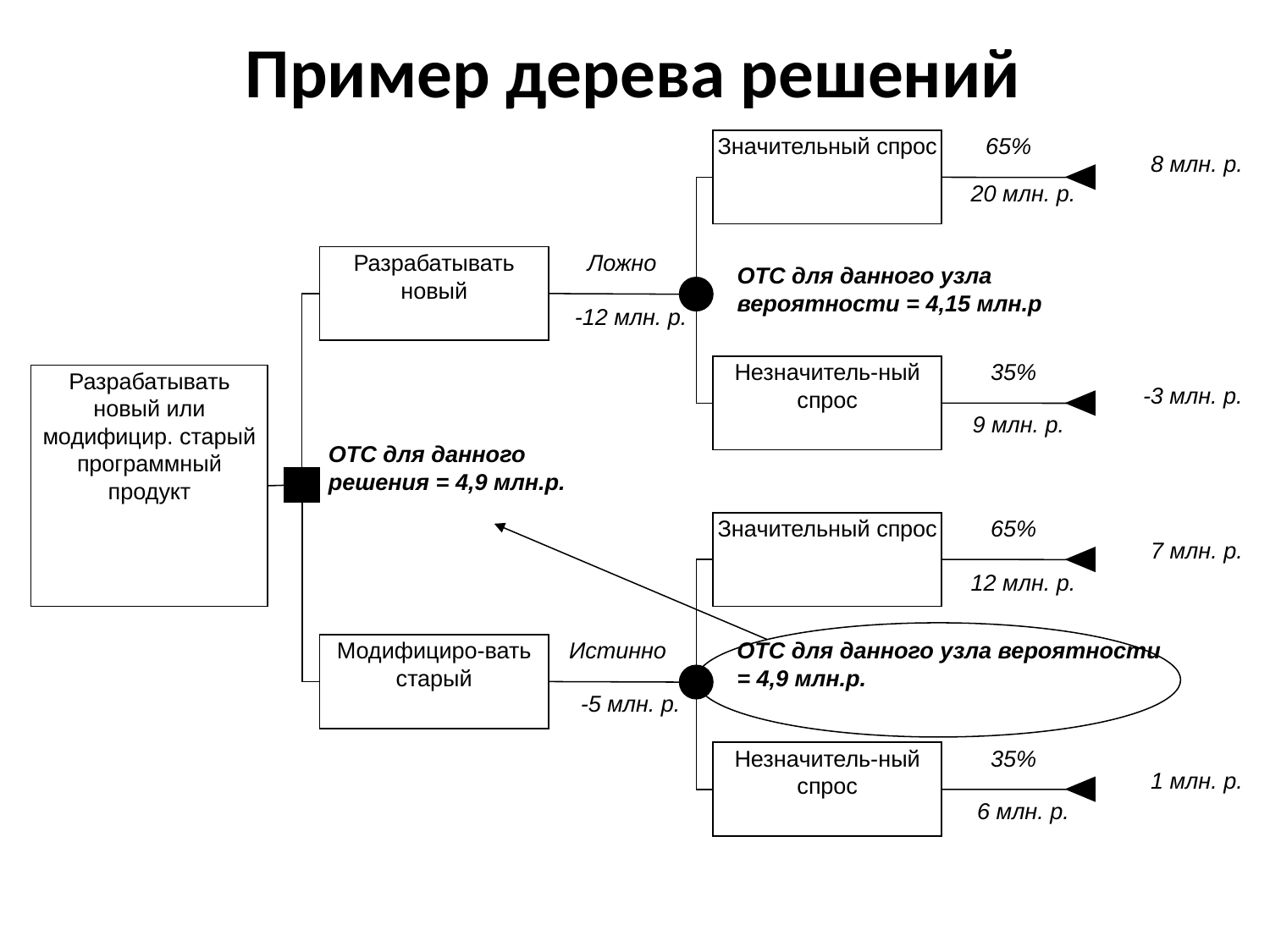

Пример дерева решений
Значительный спрос
65%
8 млн. р.

20 млн. р.

Разрабатывать новый
Ложно
ОТС для данного узла вероятности = 4,15 млн.р

-12 млн. р.

Незначитель-ный спрос
35%
Разрабатывать новый или модифицир. старый программный продукт

-3 млн. р.

9 млн. р.
ОТС для данного
решения = 4,9 млн.р.

Значительный спрос
65%

7 млн. р.

12 млн. р.

Модифициро-вать старый
Истинно
ОТС для данного узла вероятности = 4,9 млн.р.

-5 млн. р.

Незначитель-ный спрос
35%
1 млн. р.

6 млн. р.